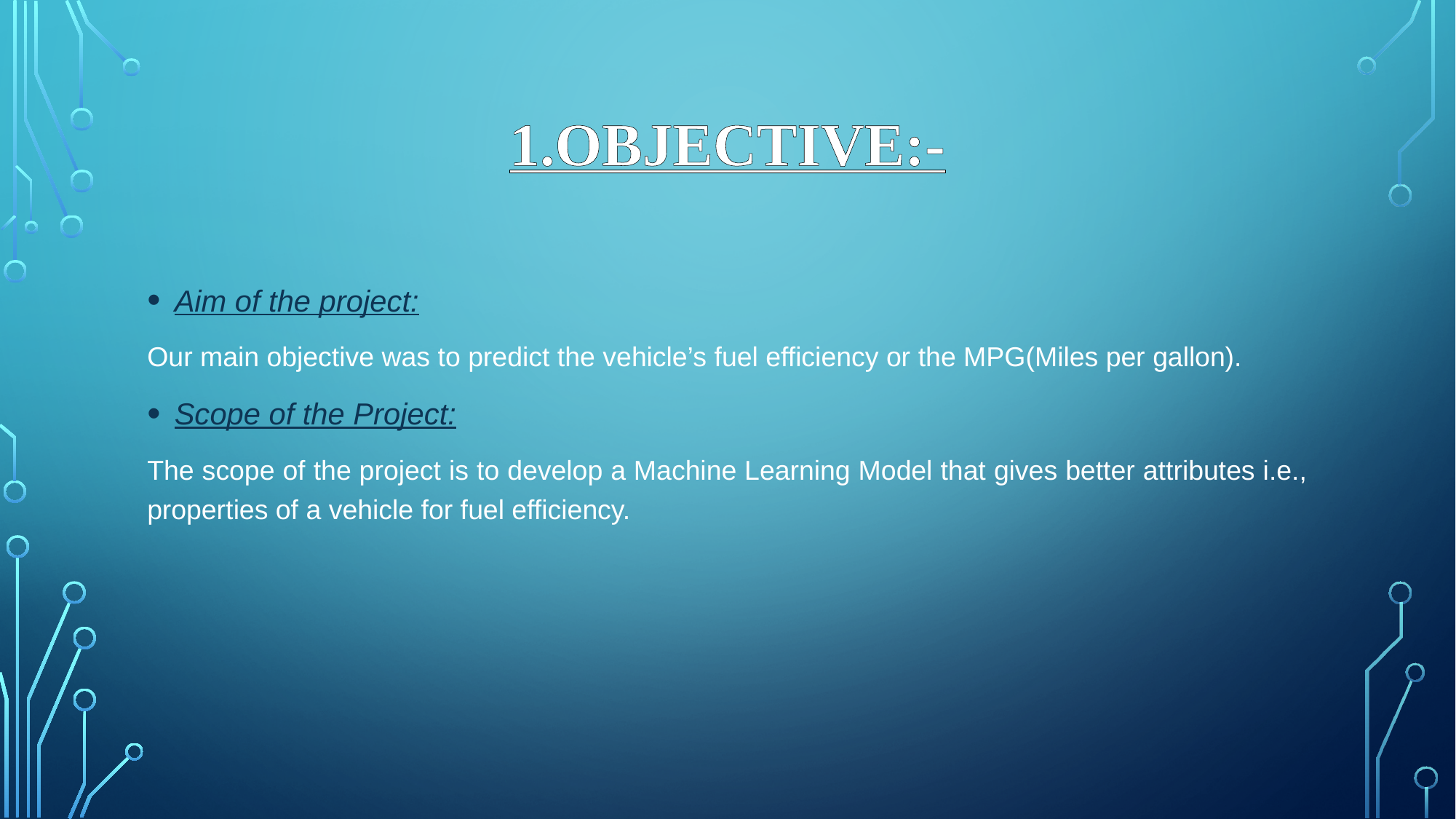

# 1.OBJECTIVE:-
Aim of the project:
Our main objective was to predict the vehicle’s fuel efficiency or the MPG(Miles per gallon).
Scope of the Project:
The scope of the project is to develop a Machine Learning Model that gives better attributes i.e., properties of a vehicle for fuel efficiency.